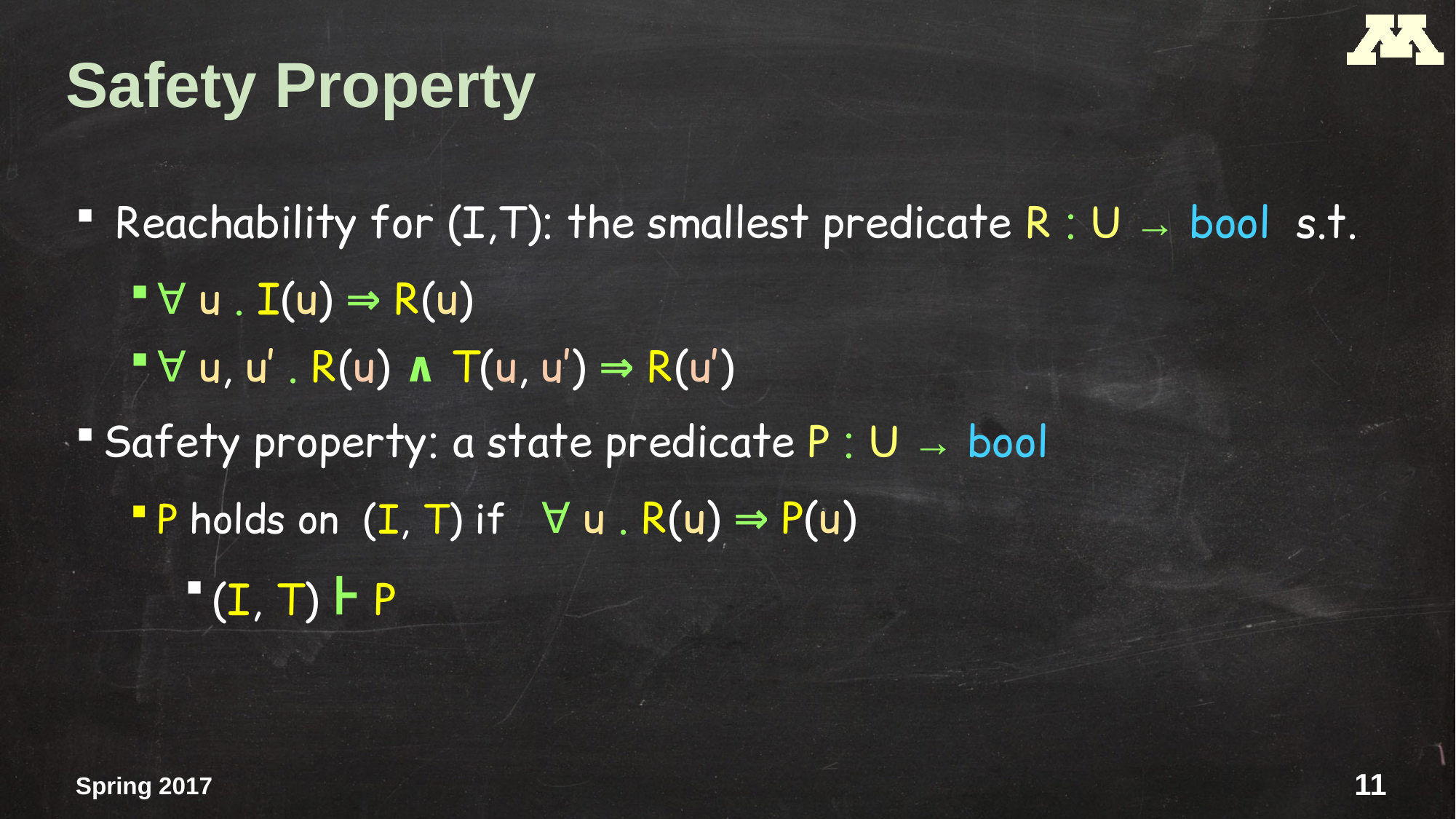

# Safety Property
 Reachability for (I,T): the smallest predicate R : U → bool  s.t.
∀ u . I(u) ⇒ R(u)
∀ u, u’ . R(u) ∧ T(u, u’) ⇒ R(u’)
Safety property: a state predicate P : U → bool
P holds on  (I, T) if   ∀ u . R(u) ⇒ P(u)
(I, T) ⊦ P

Spring 2017
11